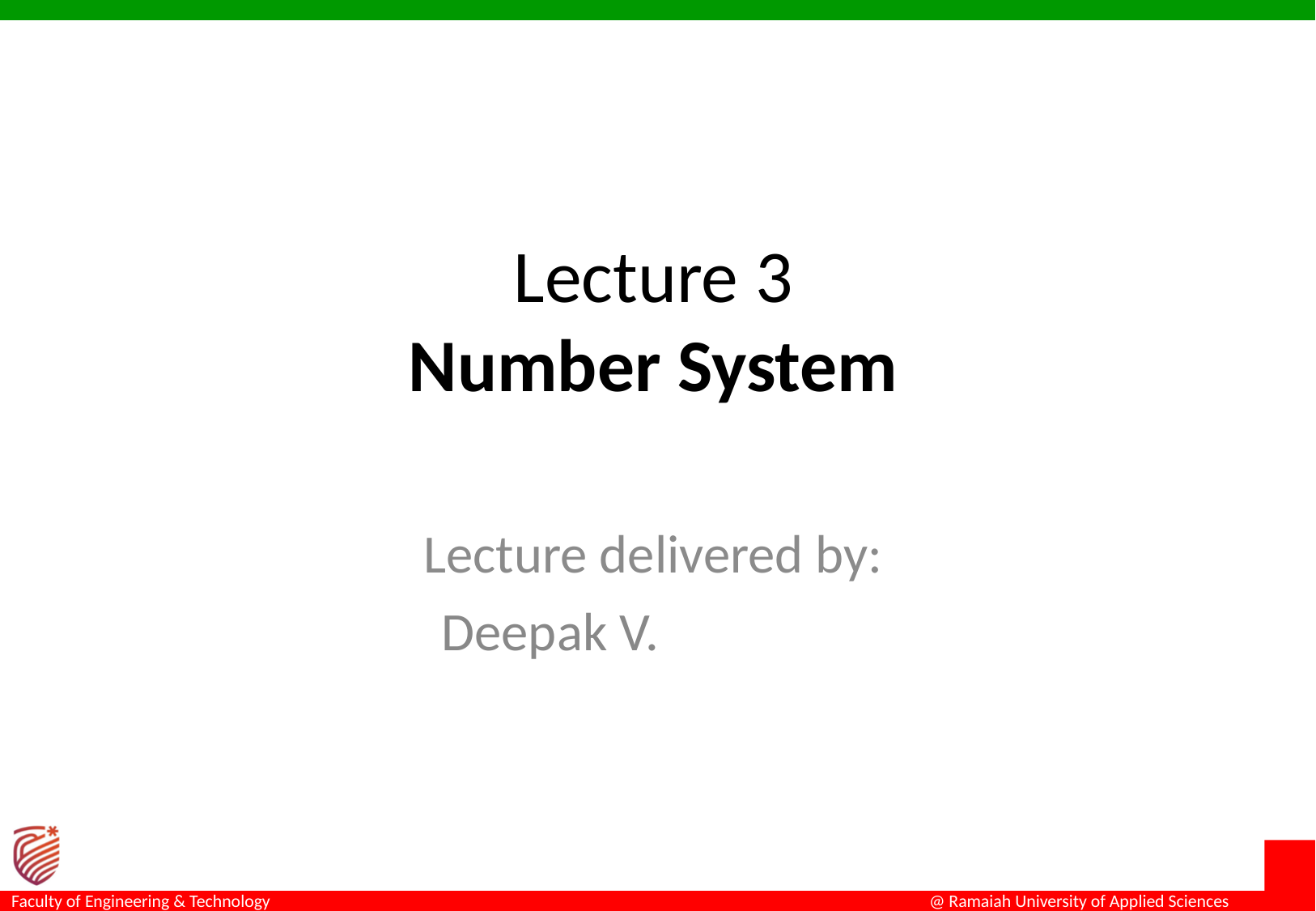

# Lecture 3 Number System
Lecture delivered by:
Deepak V.